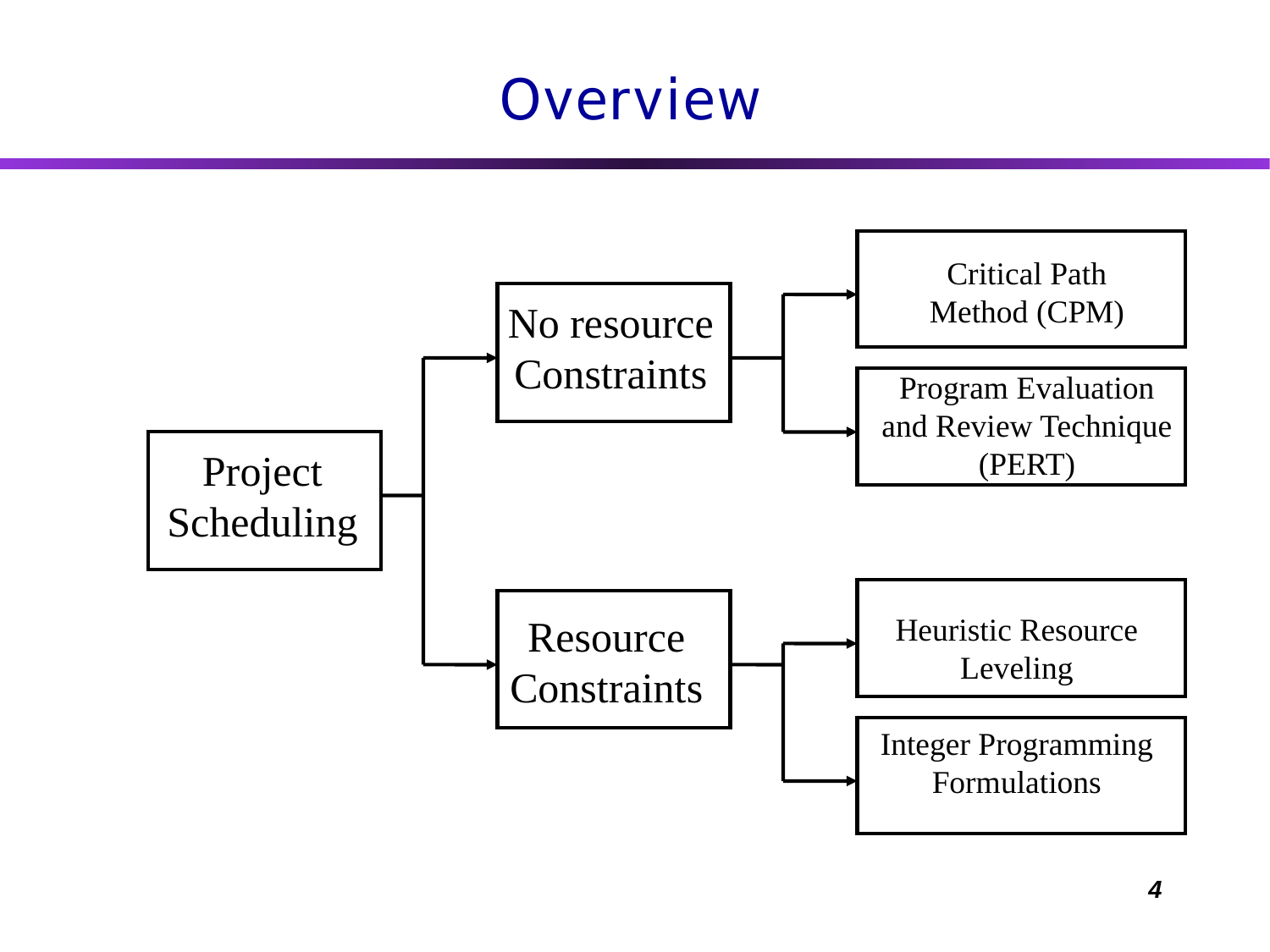

# Overview

Critical Path
Method (CPM)

Program Evaluation
and Review Technique
(PERT)

No resource
Constraints

Project
Scheduling

Heuristic Resource
Leveling

Integer Programming
Formulations
Resource
Constraints

4